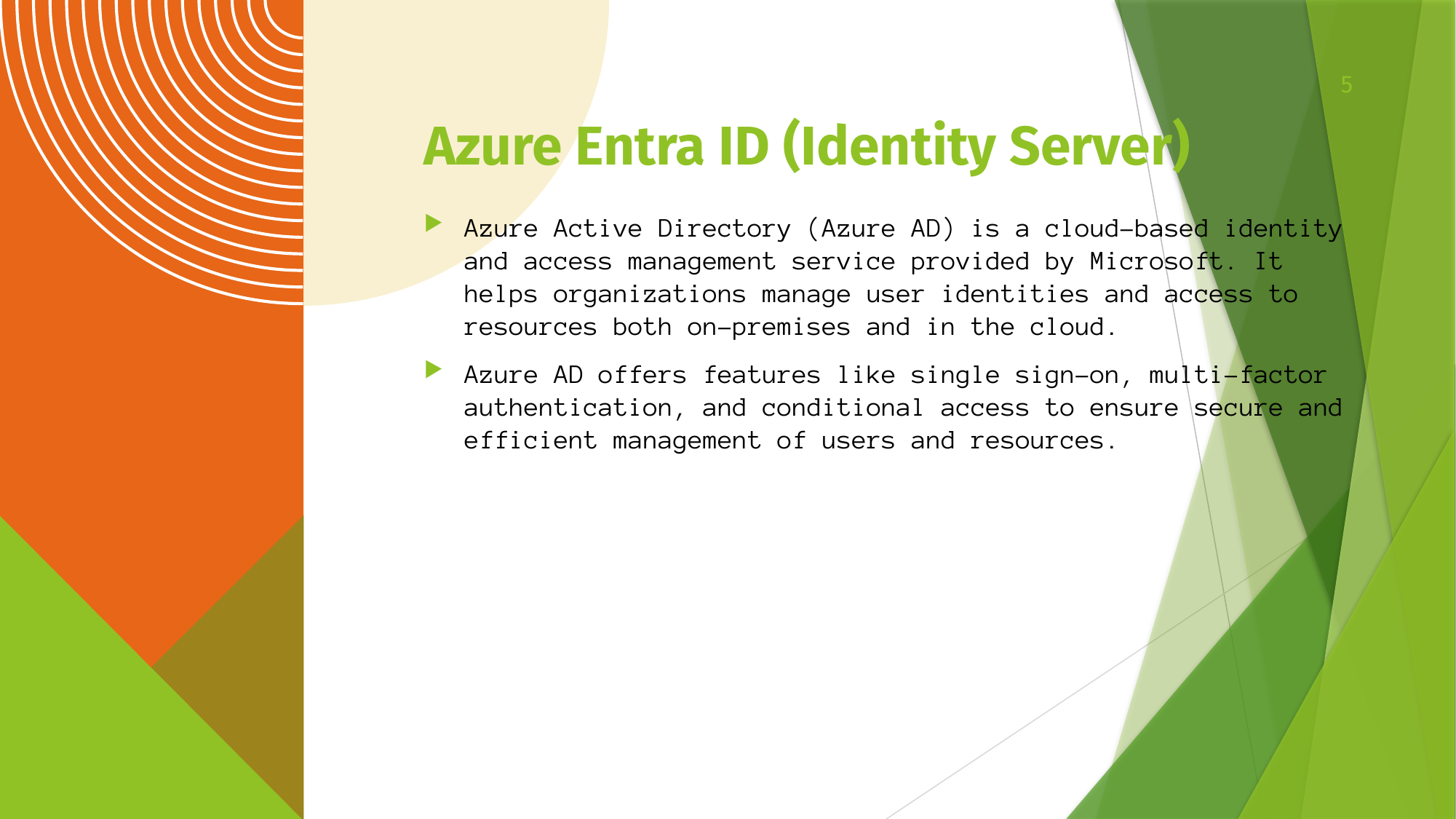

5
# Azure Entra ID (Identity Server)
Azure Active Directory (Azure AD) is a cloud-based identity and access management service provided by Microsoft. It helps organizations manage user identities and access to resources both on-premises and in the cloud.
Azure AD offers features like single sign-on, multi-factor authentication, and conditional access to ensure secure and efficient management of users and resources.